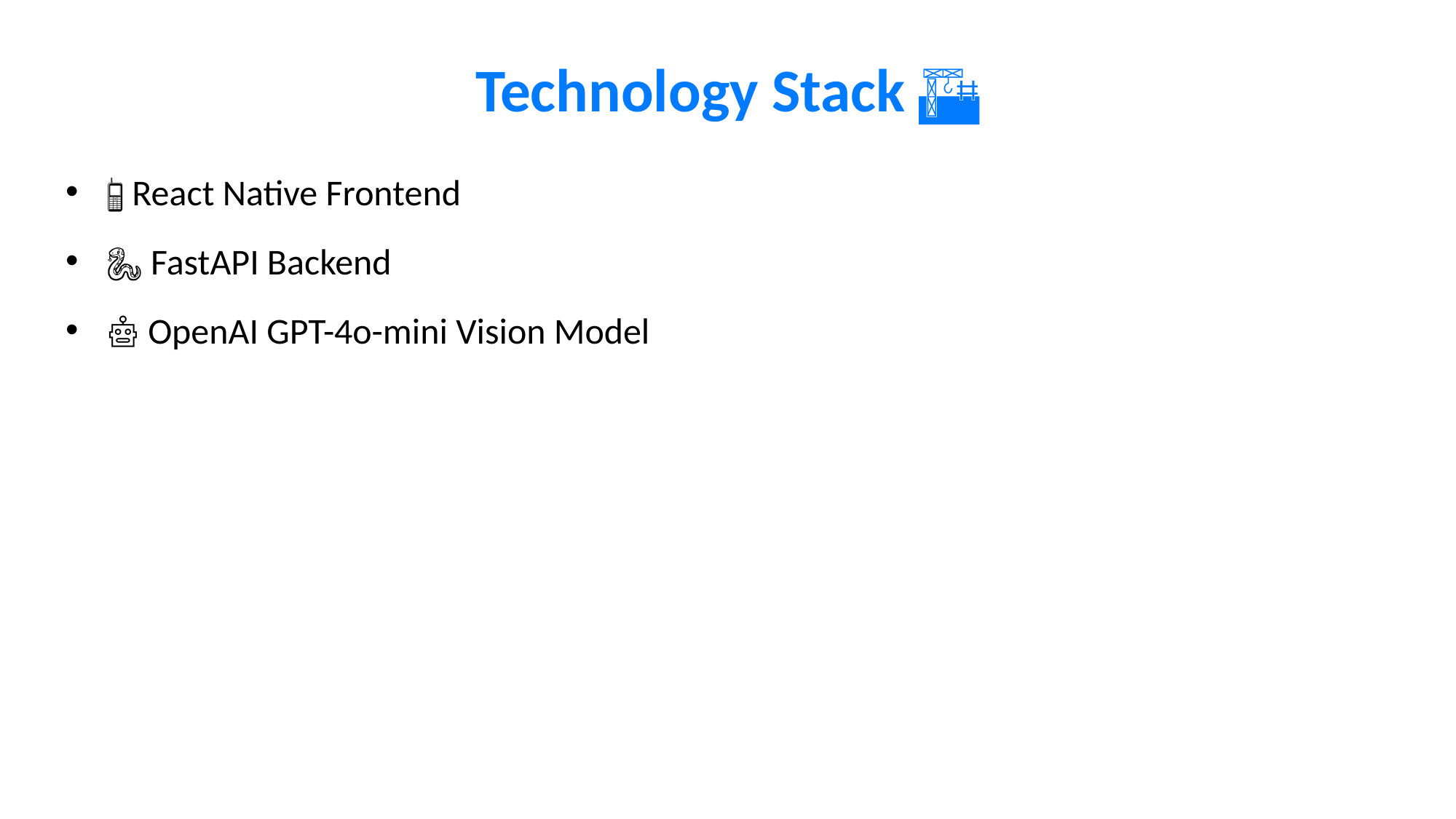

# Technology Stack 🏗️
📱 React Native Frontend
🐍 FastAPI Backend
🤖 OpenAI GPT-4o-mini Vision Model